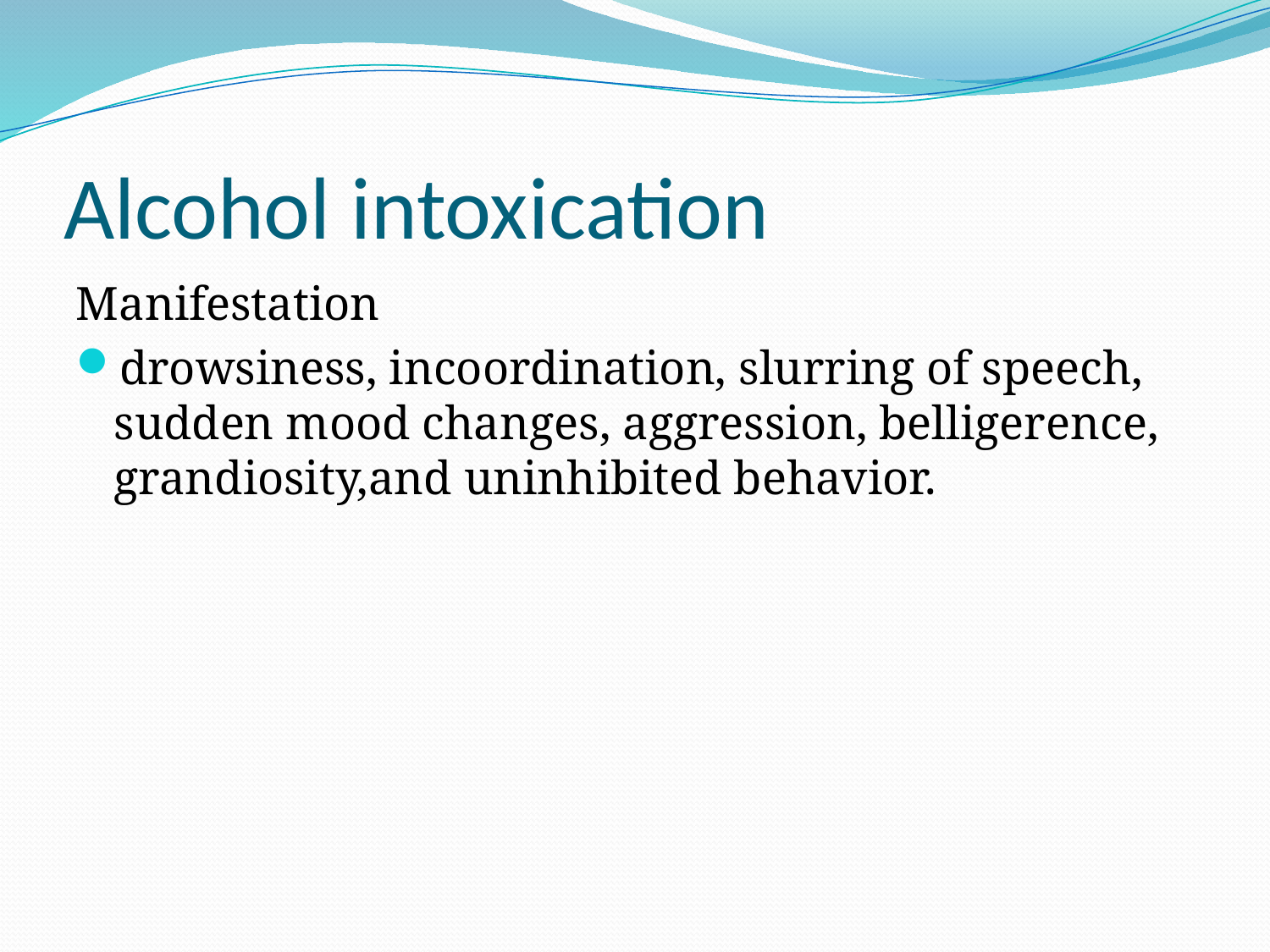

# Alcohol intoxication
Manifestation
drowsiness, incoordination, slurring of speech, sudden mood changes, aggression, belligerence, grandiosity,and uninhibited behavior.